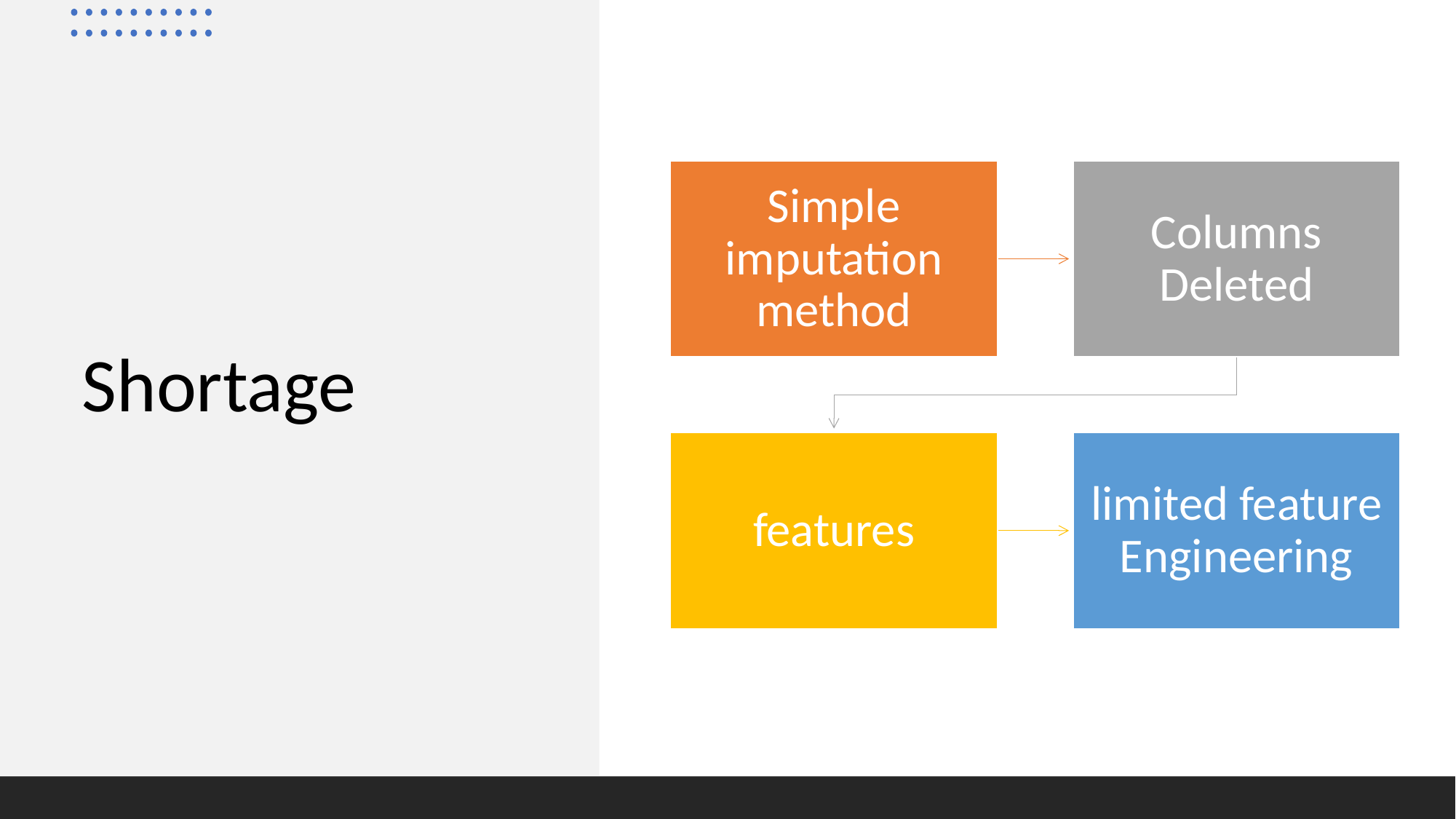

Simple imputation method

Columns Deleted

features
limited feature Engineering
# Shortage